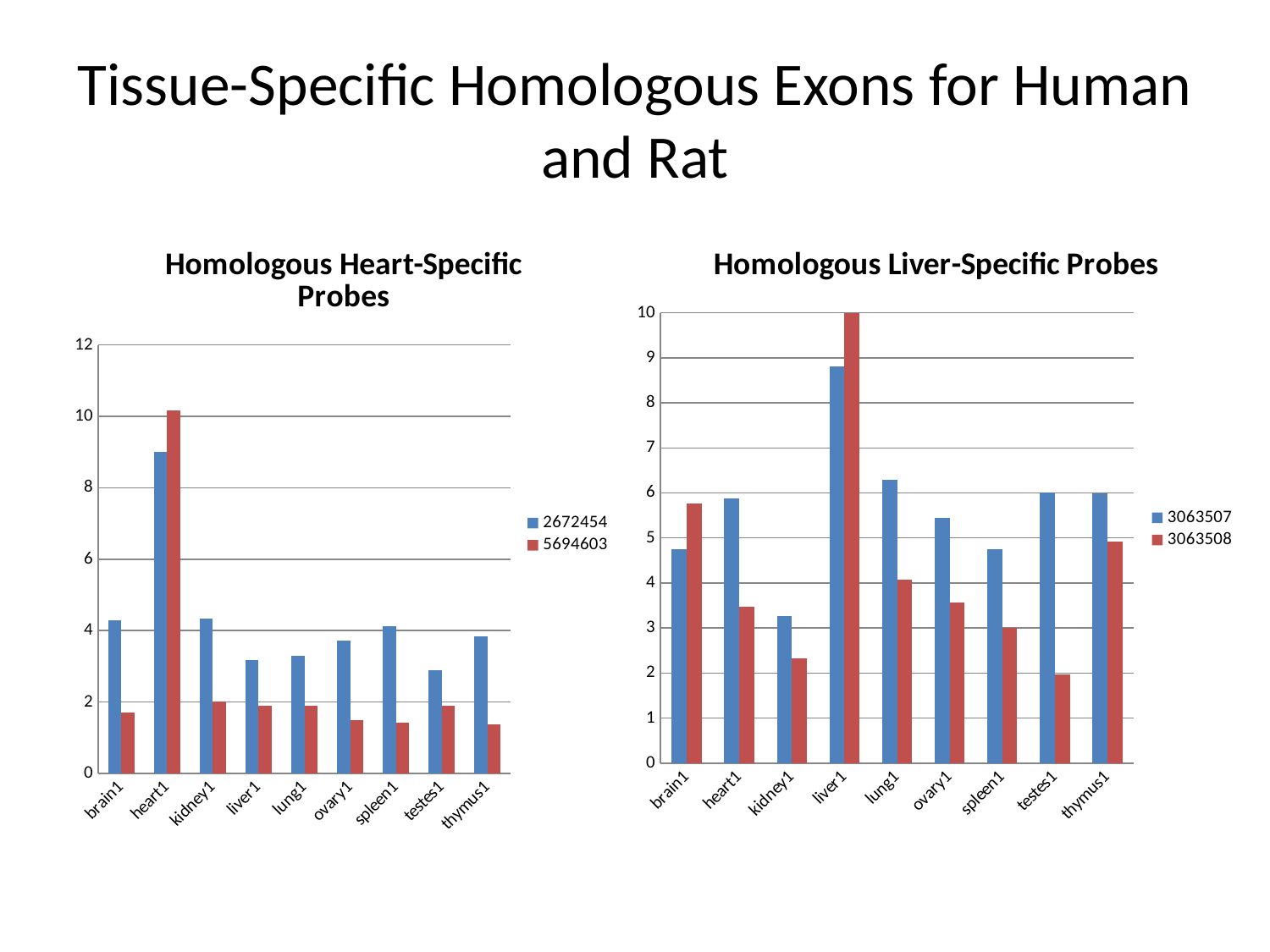

# Tissue-Specific Homologous Exons for Human and Rat

### Chart: Homologous Heart-Specific Probes

| Category | 2672454 | 5694603 |
|---|---|---|
| brain1 | 4.2844155 | 1.704973 |
| heart1 | 9.008252 | 10.162346 |
| kidney1 | 4.346922 | 2.0100285 |
| liver1 | 3.165862 | 1.886756 |
| lung1 | 3.304044 | 1.897043 |
| ovary1 | 3.730369 | 1.49514 |
| spleen1 | 4.131162 | 1.4205715 |
| testes1 | 2.8830325 | 1.890911 |
| thymus1 | 3.8362675 | 1.36703 |

### Chart: Homologous Liver-Specific Probes

| Category | 3063507 | 3063508 |
|---|---|---|
| brain1 | 4.7447935 | 5.7662655 |
| heart1 | 5.869376 | 3.464854 |
| kidney1 | 3.2730495 | 2.3317155 |
| liver1 | 8.814607 | 10.0258685 |
| lung1 | 6.295405 | 4.068134 |
| ovary1 | 5.4518915 | 3.5738875 |
| spleen1 | 4.7517805 | 3.0040785 |
| testes1 | 6.0146275 | 1.964674 |
| thymus1 | 5.9939865 | 4.922423 |